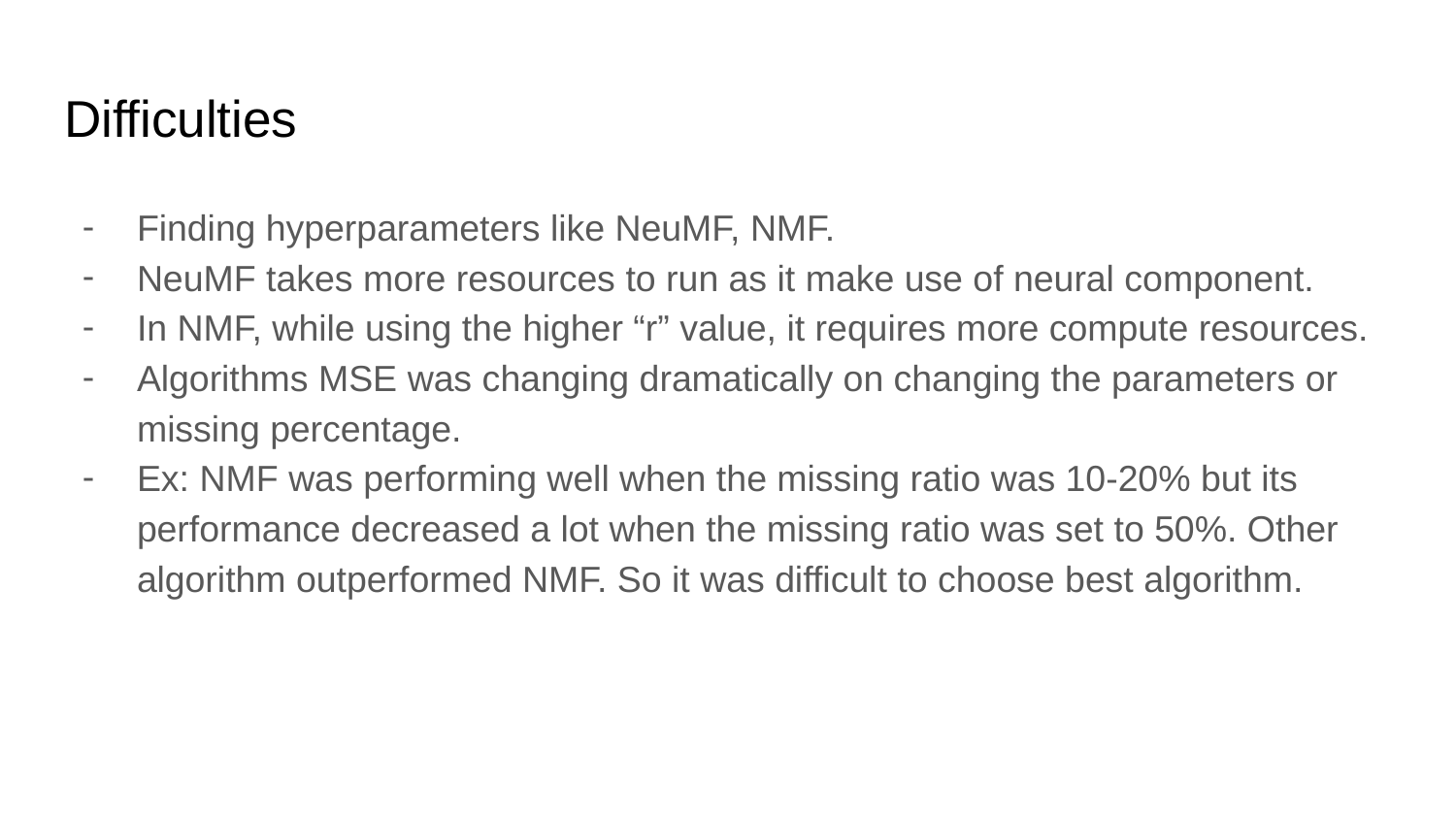

# Difficulties
Finding hyperparameters like NeuMF, NMF.
NeuMF takes more resources to run as it make use of neural component.
In NMF, while using the higher “r” value, it requires more compute resources.
Algorithms MSE was changing dramatically on changing the parameters or missing percentage.
Ex: NMF was performing well when the missing ratio was 10-20% but its performance decreased a lot when the missing ratio was set to 50%. Other algorithm outperformed NMF. So it was difficult to choose best algorithm.